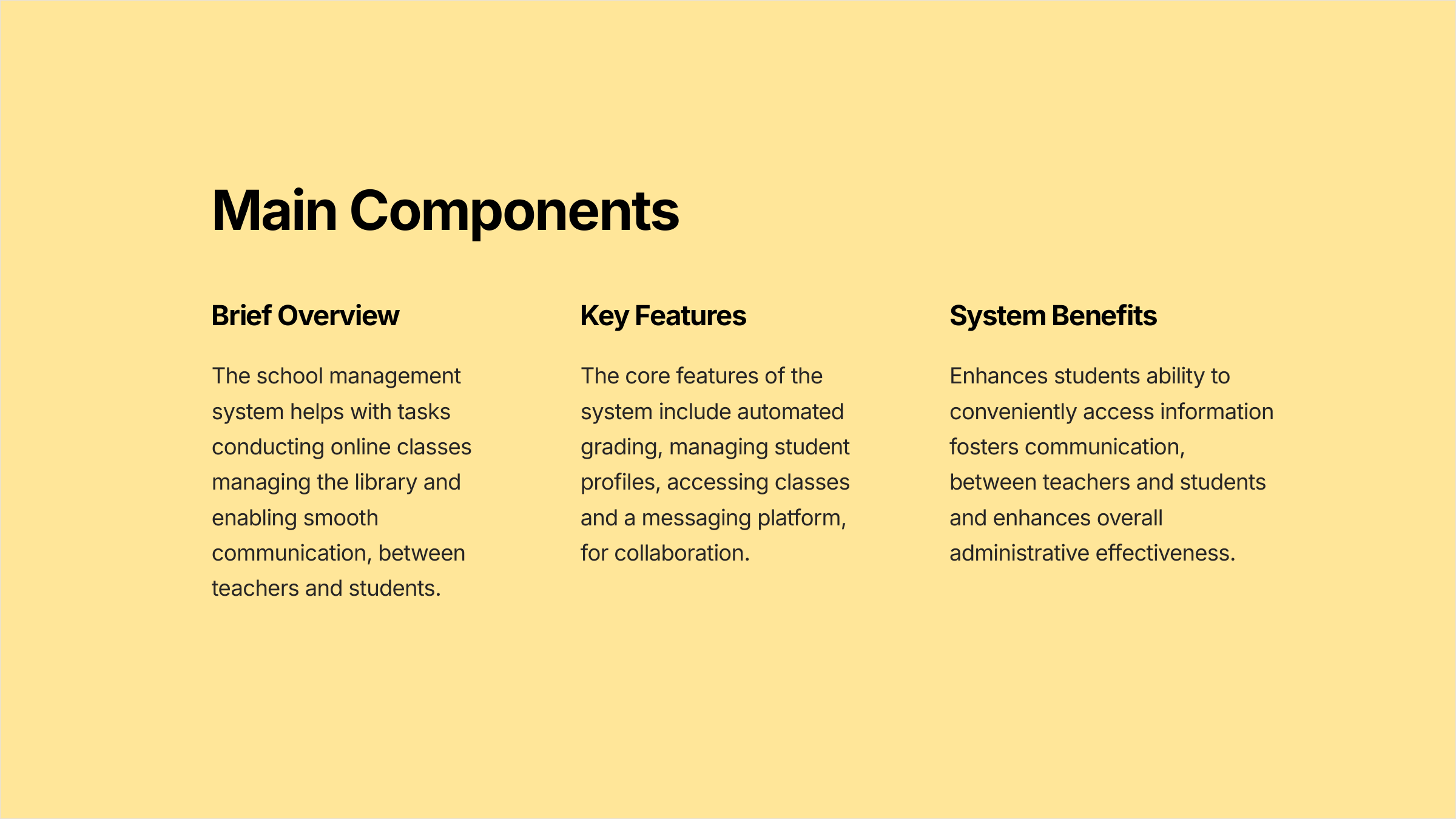

Main Components
Brief Overview
Key Features
System Benefits
The school management system helps with tasks conducting online classes managing the library and enabling smooth communication, between teachers and students.
The core features of the system include automated grading, managing student profiles, accessing classes and a messaging platform, for collaboration.
Enhances students ability to conveniently access information fosters communication, between teachers and students and enhances overall administrative effectiveness.